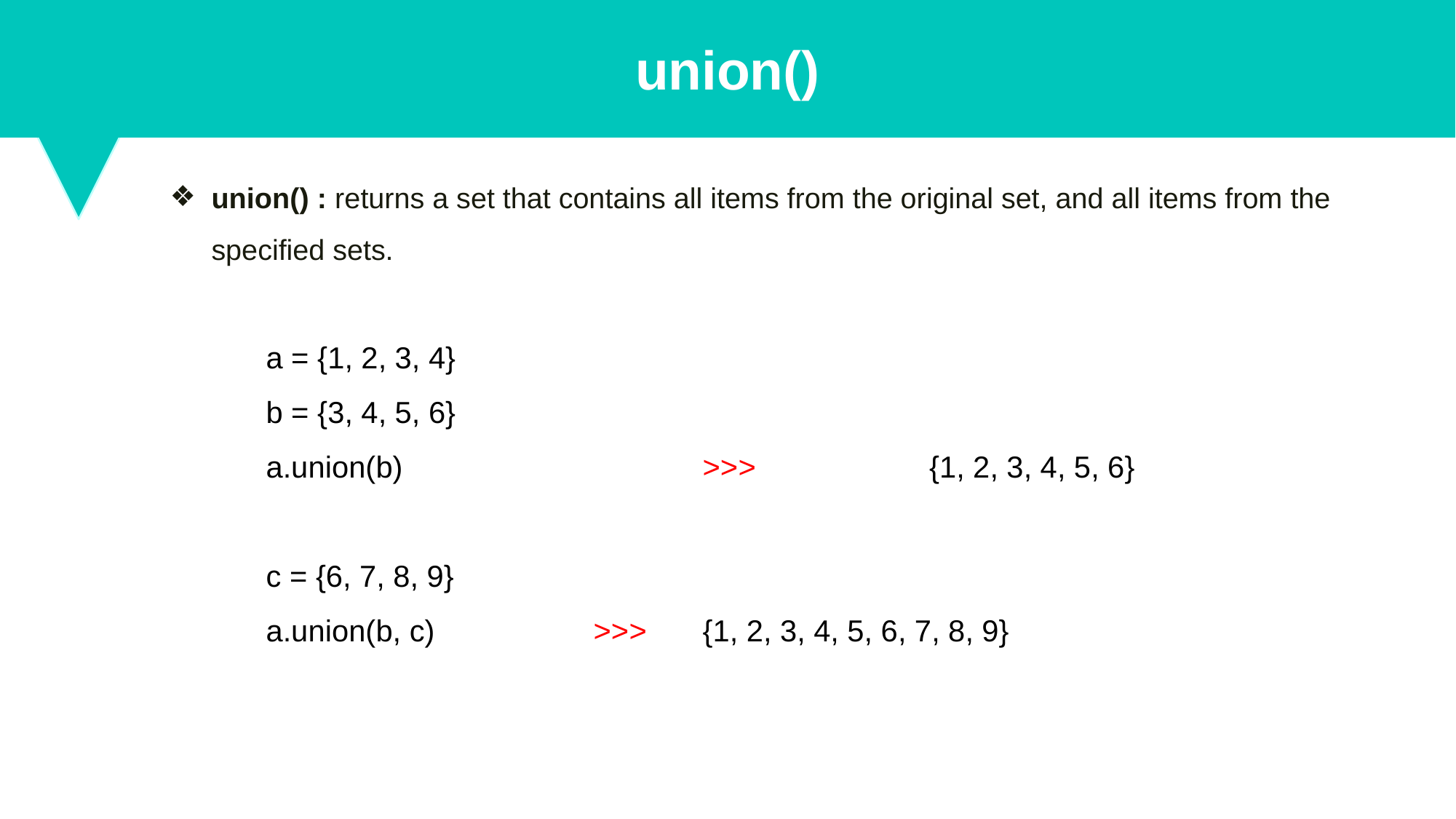

union()

union() : returns a set that contains all items from the original set, and all items from the specified sets.

a = {1, 2, 3, 4}
b = {3, 4, 5, 6}
a.union(b)  			>>>		 {1, 2, 3, 4, 5, 6}

c = {6, 7, 8, 9}
a.union(b, c)   		>>> 	{1, 2, 3, 4, 5, 6, 7, 8, 9}